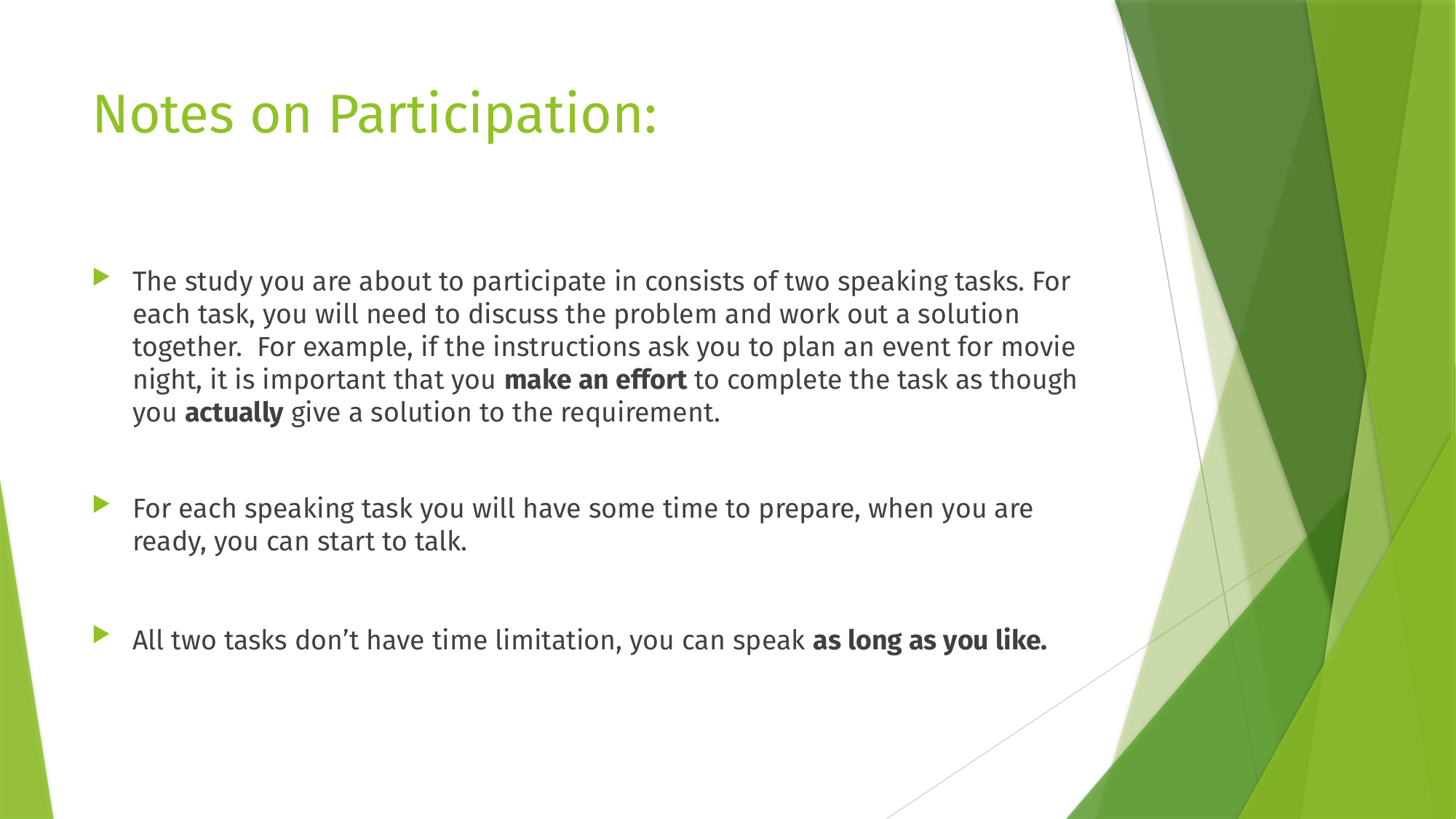

# Notes on Participation:
The study you are about to participate in consists of two speaking tasks. For each task, you will need to discuss the problem and work out a solution together.  For example, if the instructions ask you to plan an event for movie night, it is important that you make an effort to complete the task as though you actually give a solution to the requirement.

For each speaking task you will have some time to prepare, when you are ready, you can start to talk.

All two tasks don’t have time limitation, you can speak as long as you like.